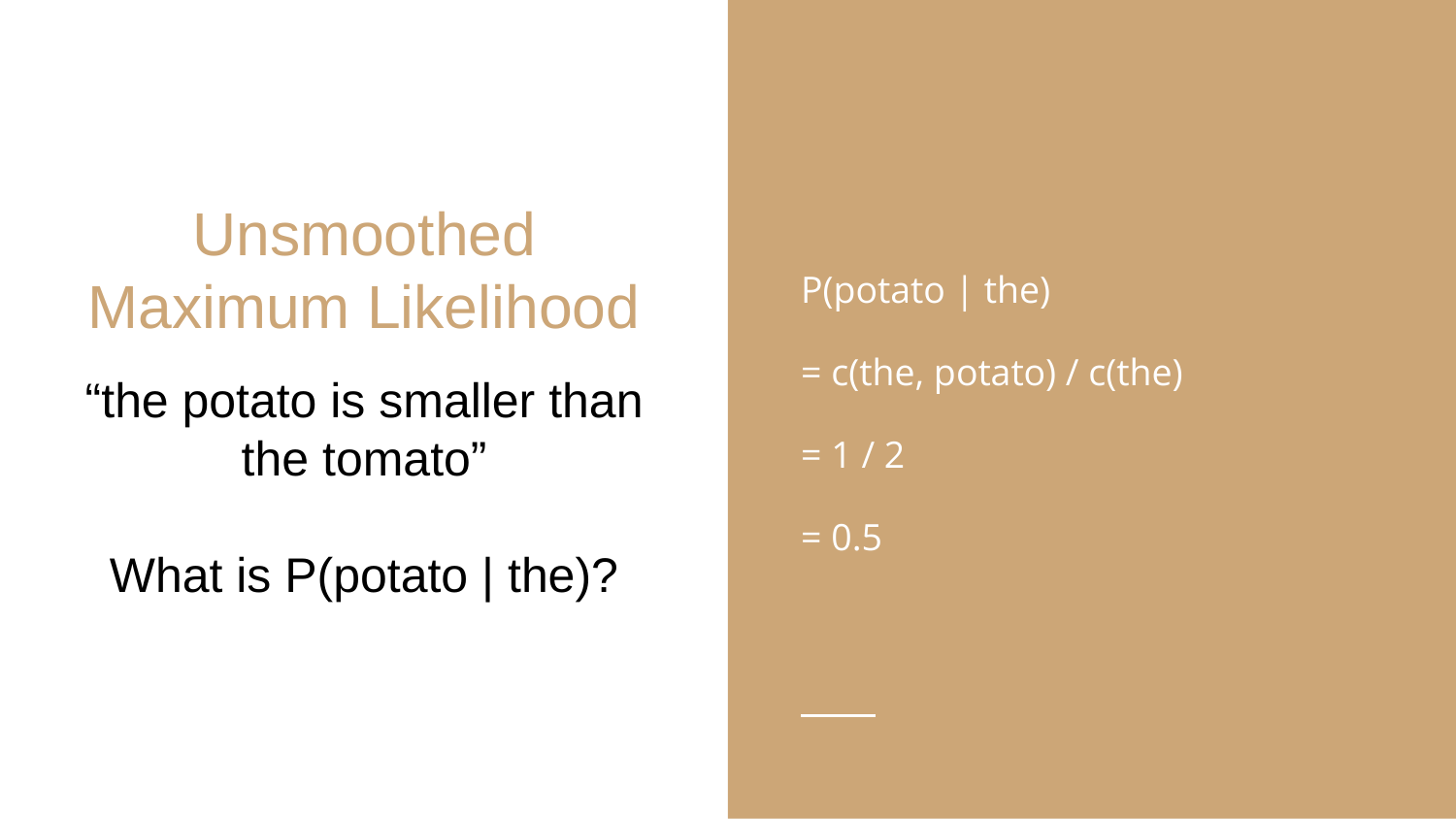

# Unsmoothed Maximum Likelihood
P(potato | the)
= c(the, potato) / c(the)
= 1 / 2
= 0.5
“the potato is smaller than the tomato”

What is P(potato | the)?